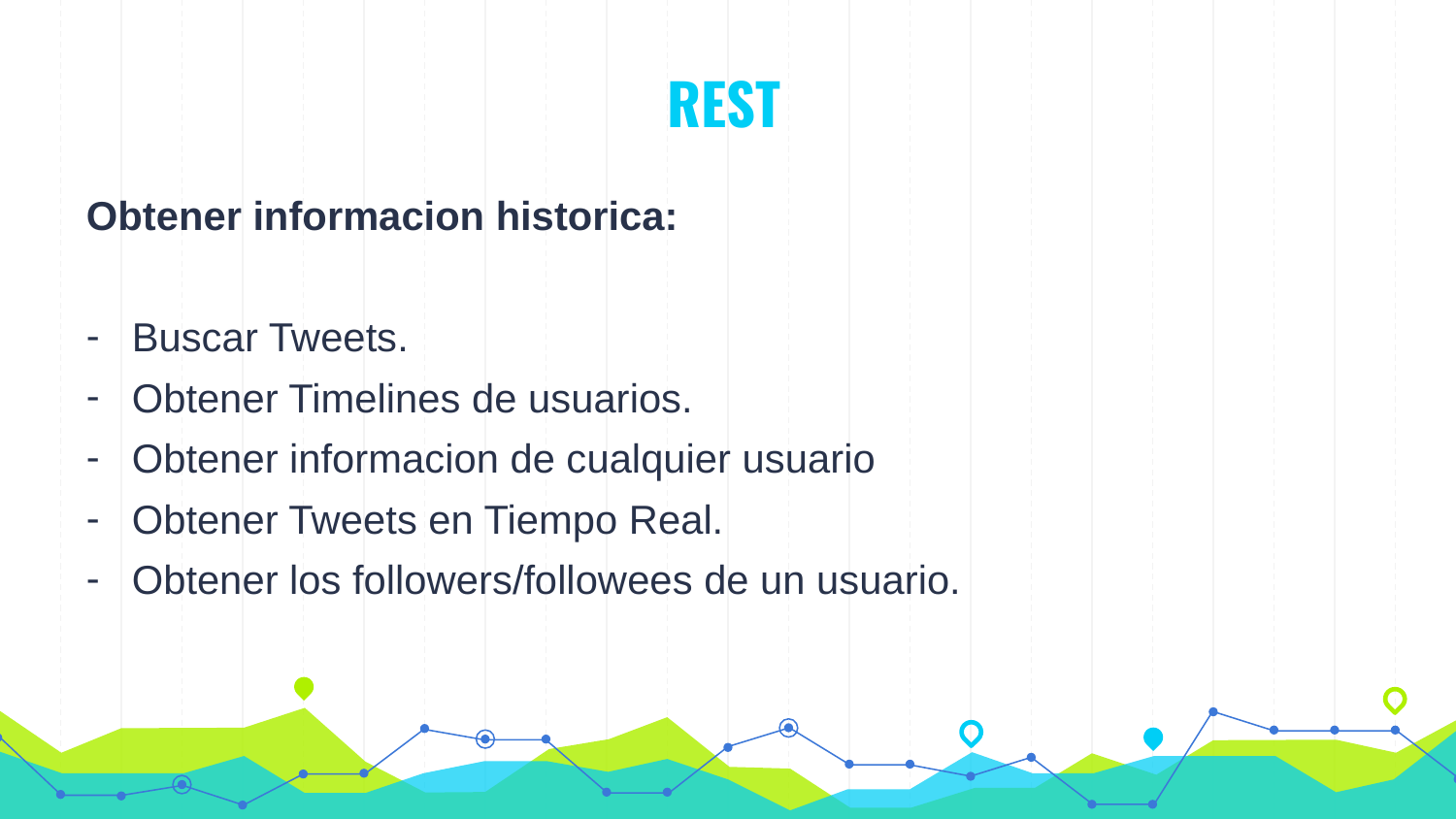

# REST
Obtener informacion historica:

Buscar Tweets.
Obtener Timelines de usuarios.
Obtener informacion de cualquier usuario
Obtener Tweets en Tiempo Real.
Obtener los followers/followees de un usuario.